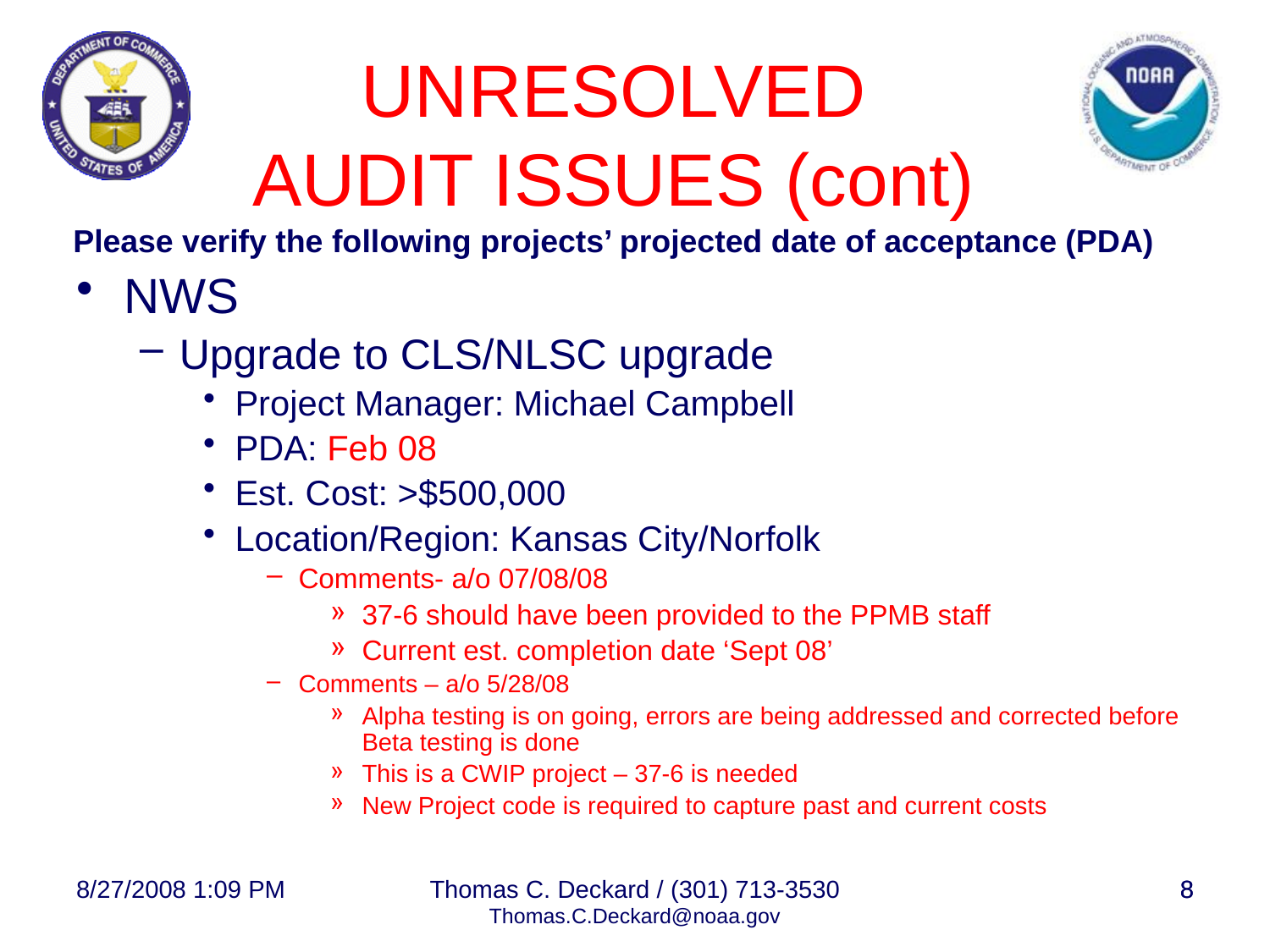

UNRESOLVED
AUDIT ISSUES (cont)
Please verify the following projects’ projected date of acceptance (PDA)
NWS
Upgrade to CLS/NLSC upgrade
Project Manager: Michael Campbell
PDA: Feb 08
Est. Cost: >$500,000
Location/Region: Kansas City/Norfolk
Comments- a/o 07/08/08
37-6 should have been provided to the PPMB staff
Current est. completion date ‘Sept 08’
Comments – a/o 5/28/08
Alpha testing is on going, errors are being addressed and corrected before Beta testing is done
This is a CWIP project – 37-6 is needed
New Project code is required to capture past and current costs

8/27/2008 1:09 PM
Thomas C. Deckard / (301) 713-3530
Thomas.C.Deckard@noaa.gov
8
8